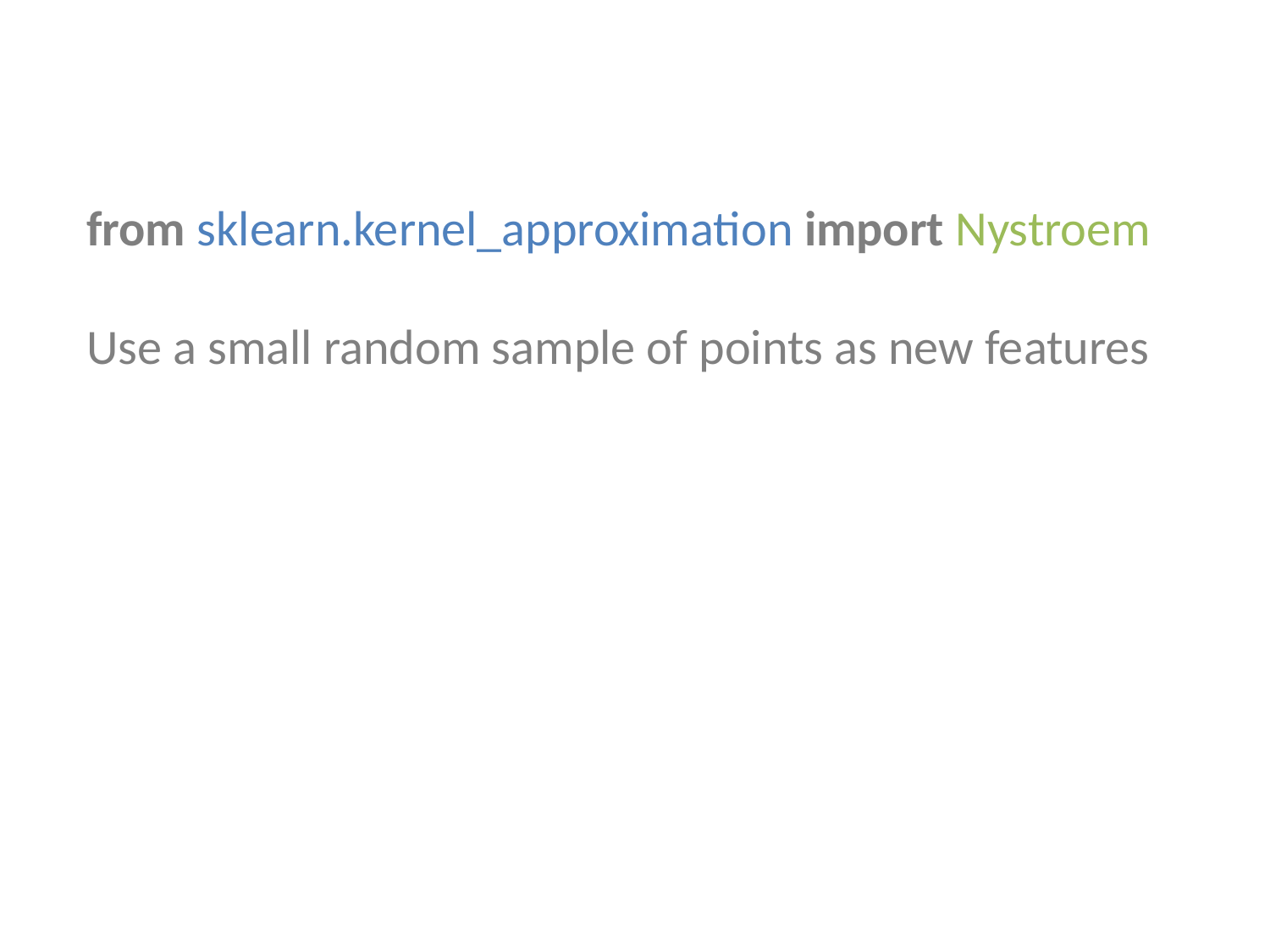

from sklearn.kernel_approximation import Nystroem

Use a small random sample of points as new features